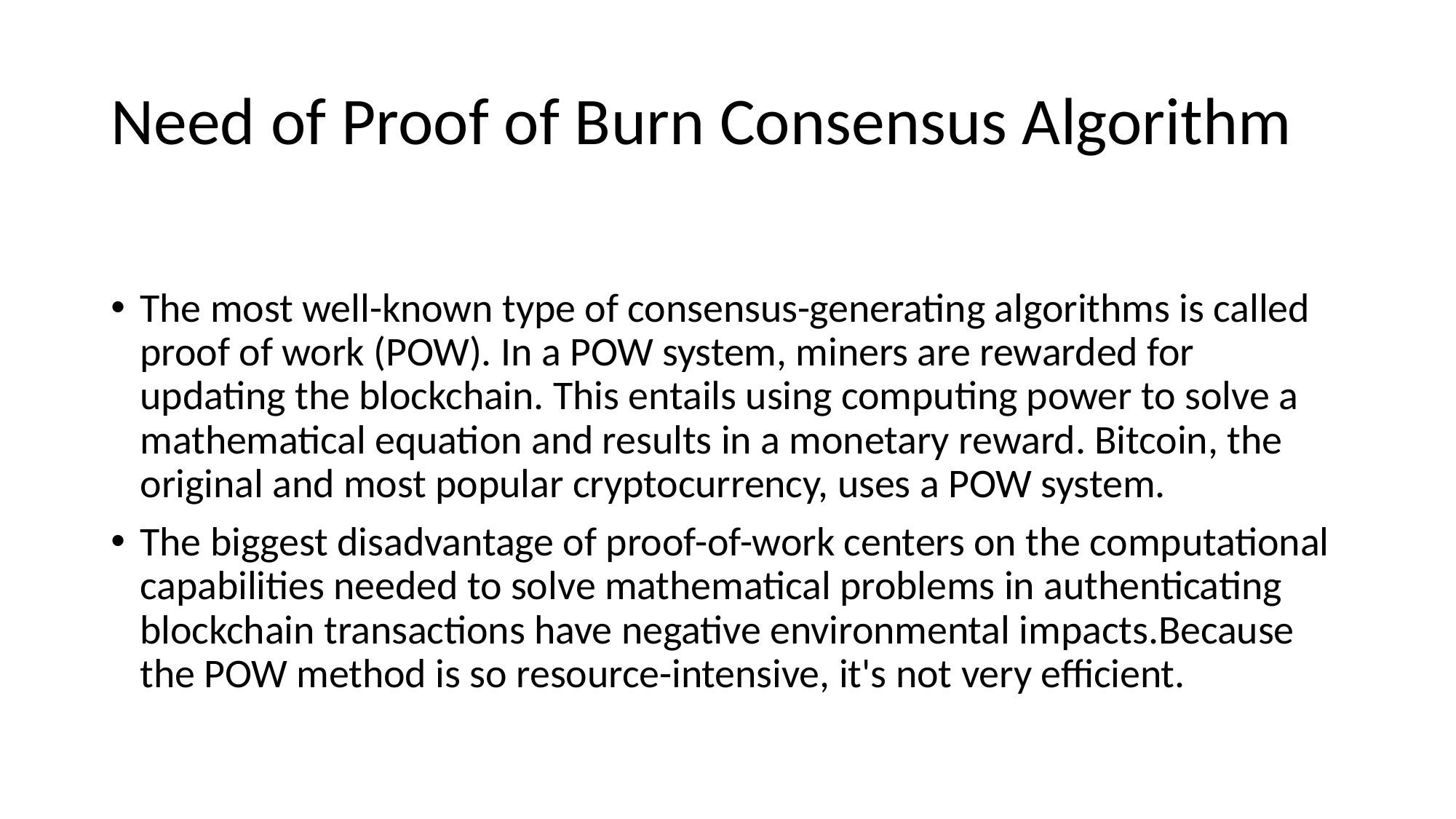

# Need of Proof of Burn Consensus Algorithm

The most well-known type of consensus-generating algorithms is called proof of work (POW). In a POW system, miners are rewarded for updating the blockchain. This entails using computing power to solve a mathematical equation and results in a monetary reward. Bitcoin, the original and most popular cryptocurrency, uses a POW system.
The biggest disadvantage of proof-of-work centers on the computational capabilities needed to solve mathematical problems in authenticating blockchain transactions have negative environmental impacts.Because the POW method is so resource-intensive, it's not very efficient.